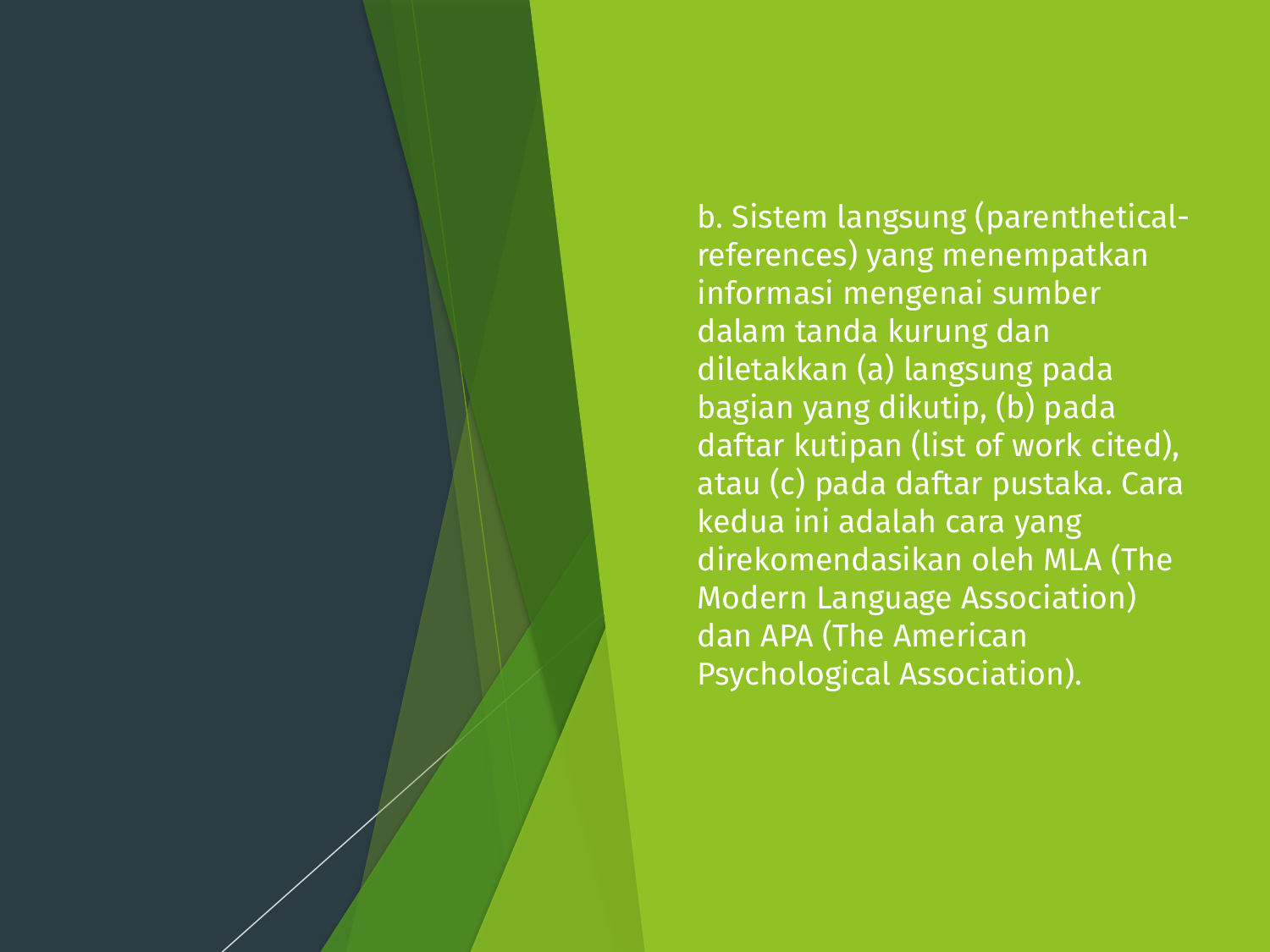

#
b. Sistem langsung (parenthetical-references) yang menempatkan informasi mengenai sumber dalam tanda kurung dan diletakkan (a) langsung pada bagian yang dikutip, (b) pada daftar kutipan (list of work cited), atau (c) pada daftar pustaka. Cara kedua ini adalah cara yang direkomendasikan oleh MLA (The Modern Language Association) dan APA (The American Psychological Association).